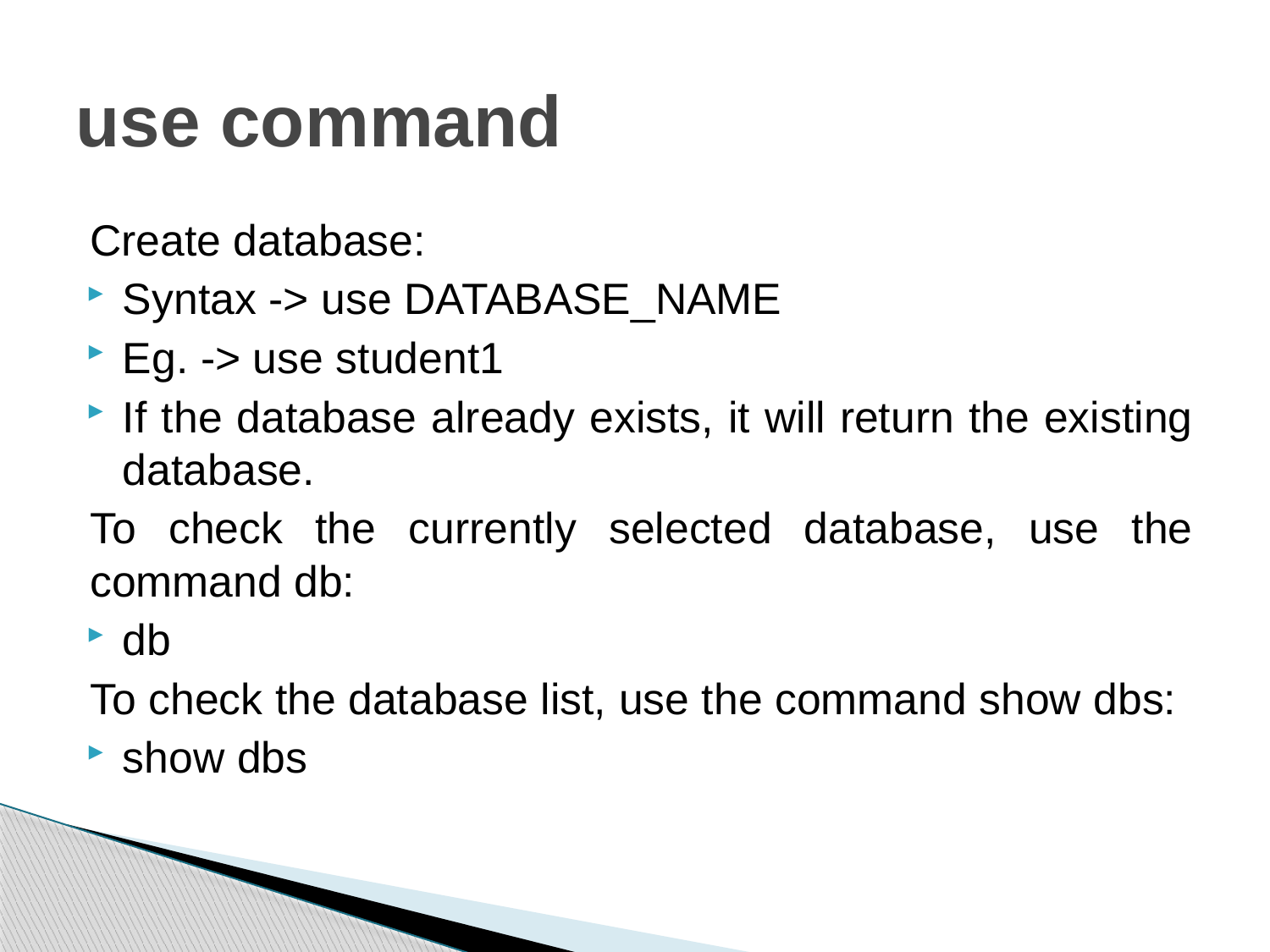

# use command
Create database:
Syntax -> use DATABASE_NAME
Eg. -> use student1
If the database already exists, it will return the existing database.
To check the currently selected database, use the command db:
db
To check the database list, use the command show dbs:
show dbs